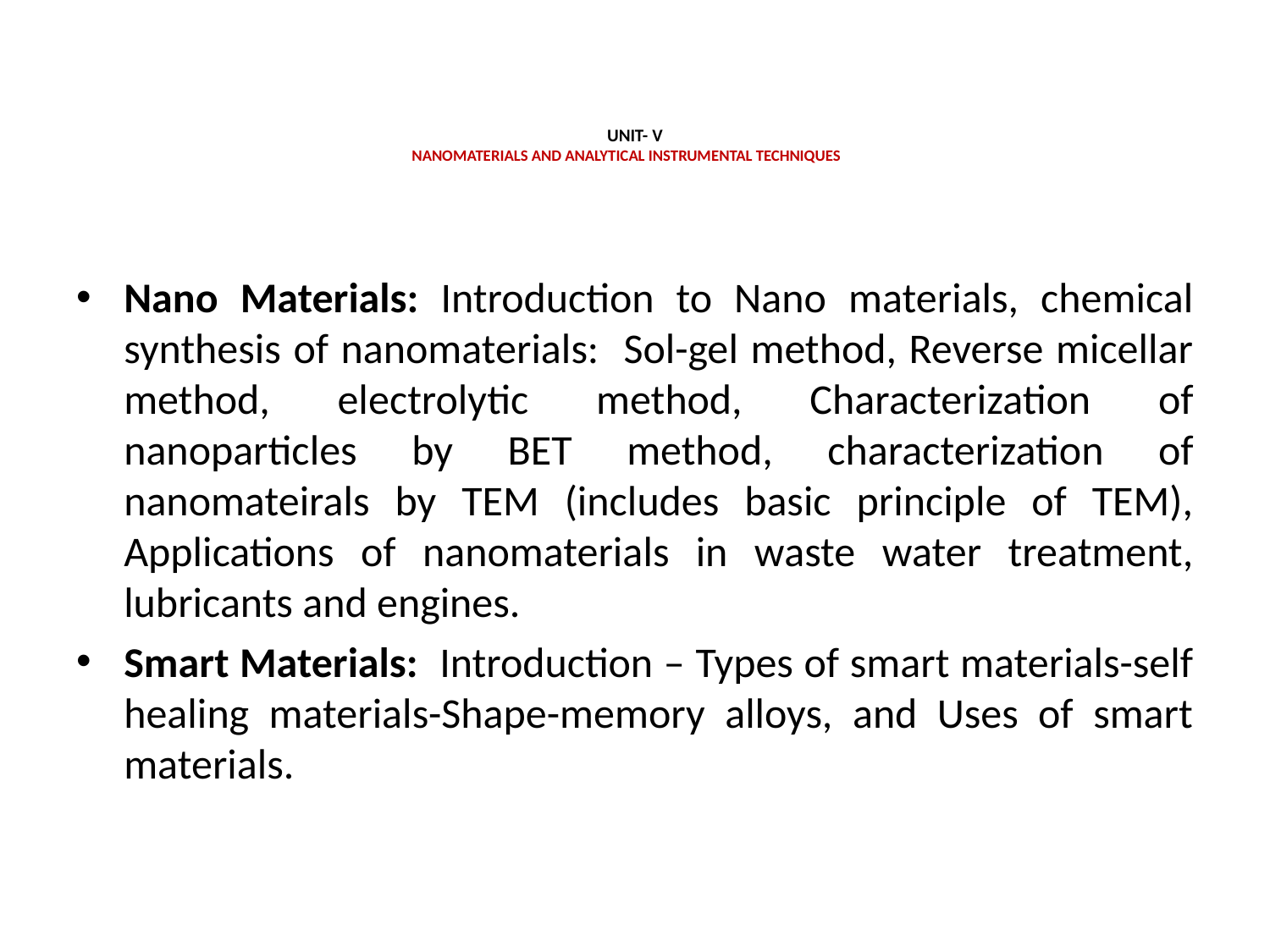

# UNIT- V NANOMATERIALS AND ANALYTICAL INSTRUMENTAL TECHNIQUES
Nano Materials: Introduction to Nano materials, chemical synthesis of nanomaterials:  Sol-gel method, Reverse micellar method, electrolytic method, Characterization of nanoparticles by BET method, characterization of nanomateirals by TEM (includes basic principle of TEM), Applications of nanomaterials in waste water treatment, lubricants and engines.
Smart Materials:  Introduction – Types of smart materials-self healing materials-Shape-memory alloys, and Uses of smart materials.